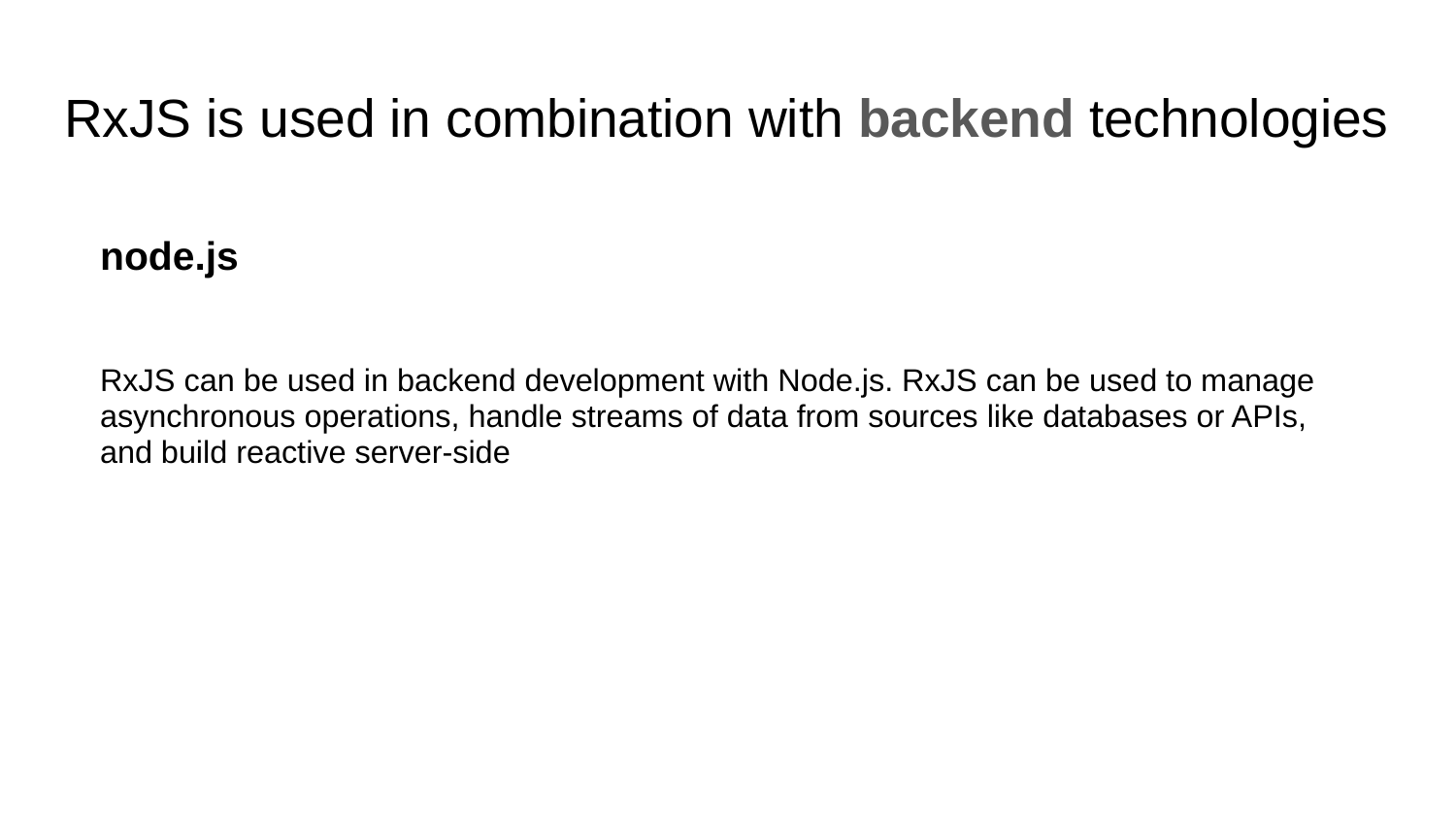

# RxJS is used in combination with backend technologies

node.js

RxJS can be used in backend development with Node.js. RxJS can be used to manage asynchronous operations, handle streams of data from sources like databases or APIs, and build reactive server-side